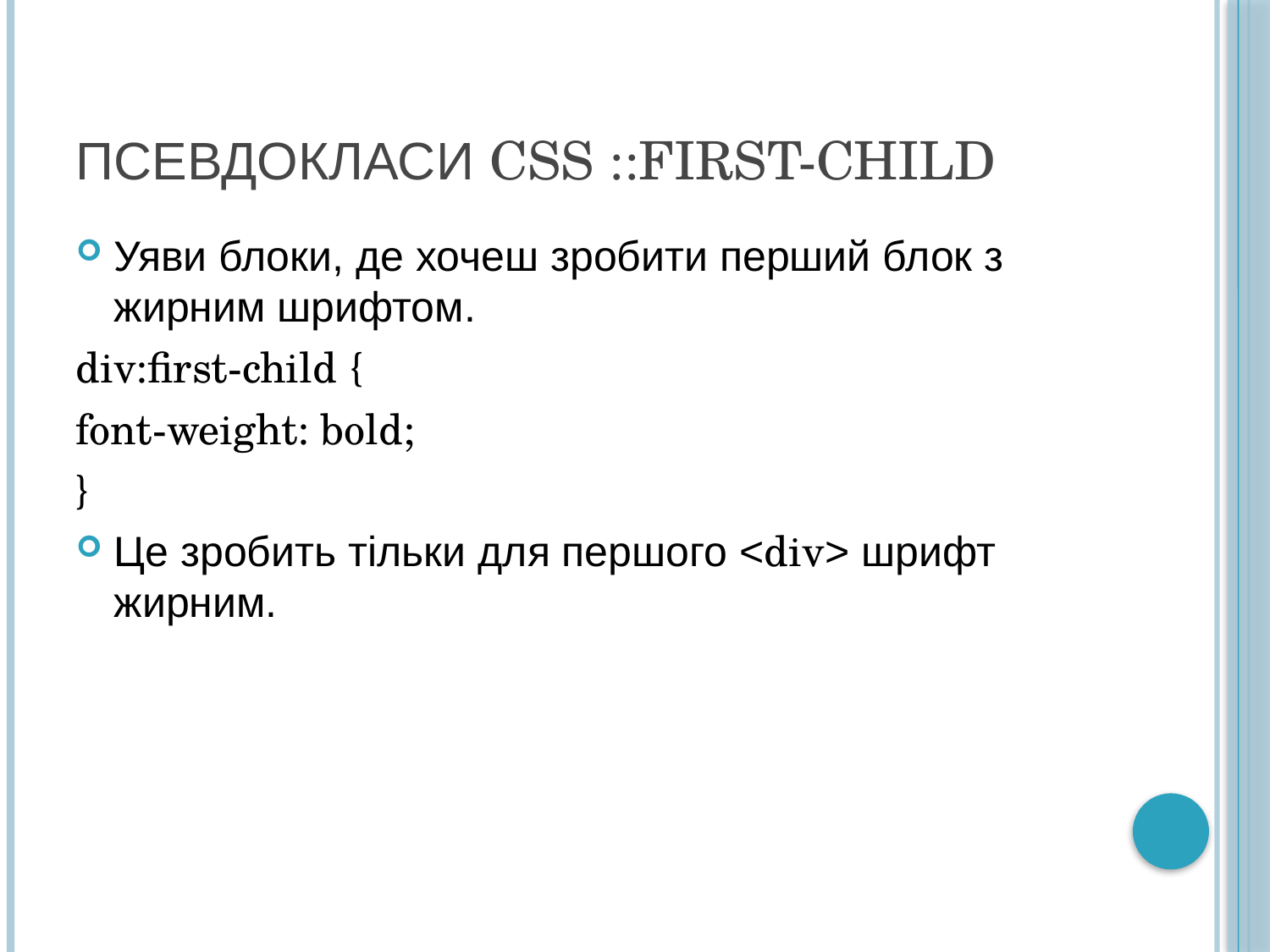

# Псевдокласи CSS ::first-child
Уяви блоки, де хочеш зробити перший блок з жирним шрифтом.
div:first-child {
font-weight: bold;
}
Це зробить тільки для першого <div> шрифт жирним.